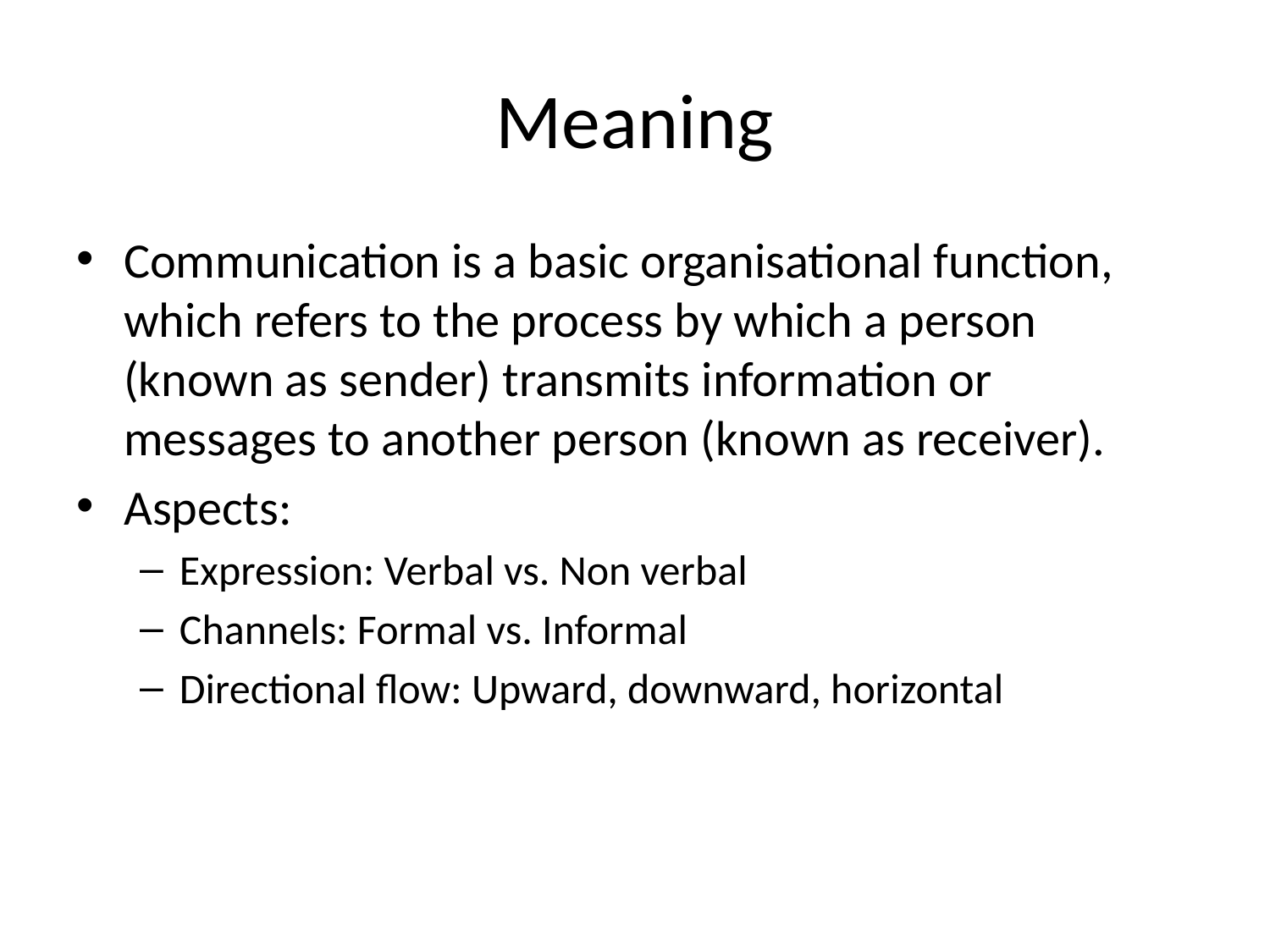

# Meaning
Communication is a basic organisational function, which refers to the process by which a person (known as sender) transmits information or messages to another person (known as receiver).
Aspects:
Expression: Verbal vs. Non verbal
Channels: Formal vs. Informal
Directional flow: Upward, downward, horizontal